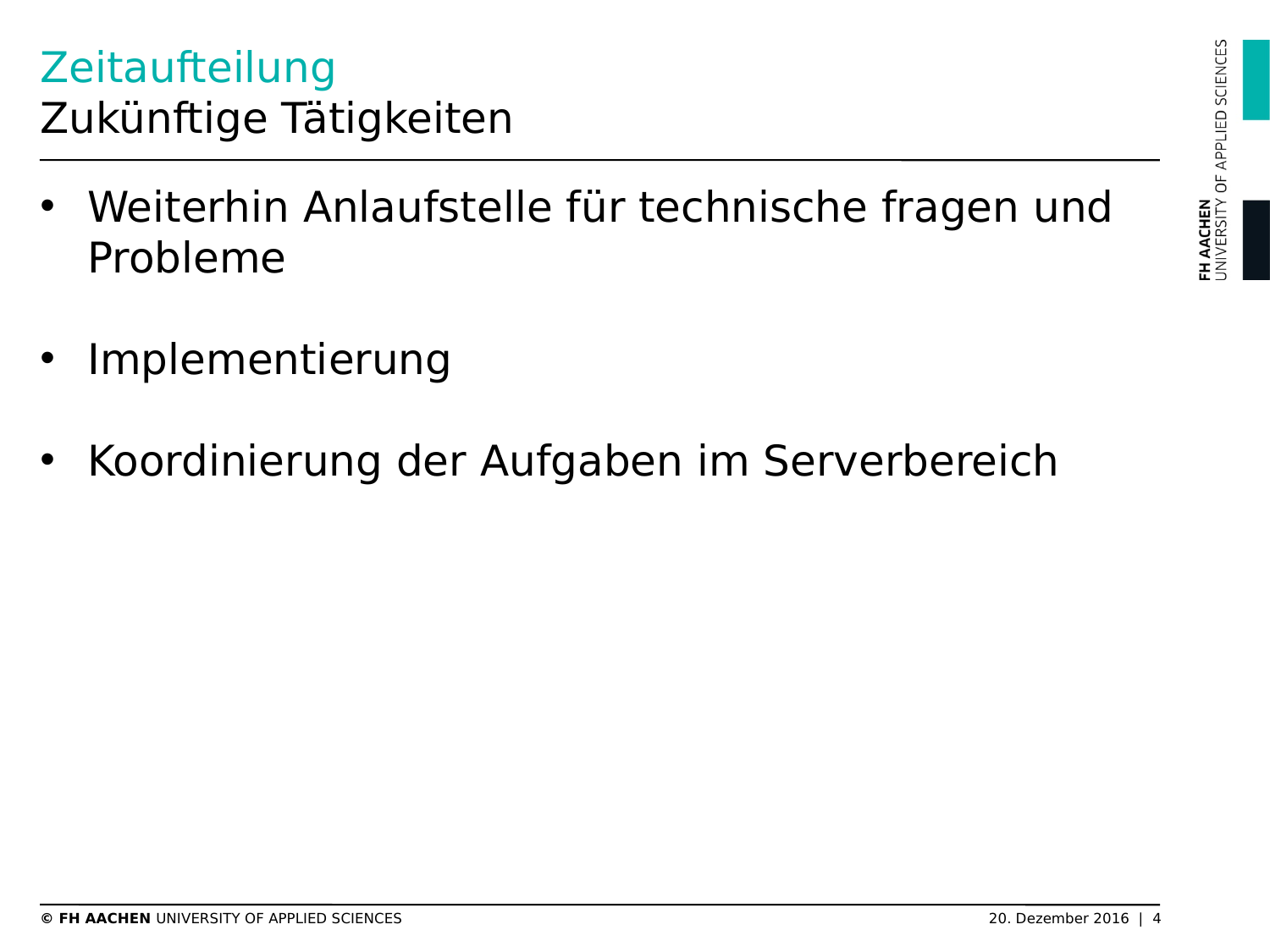

# Zeitaufteilung Zukünftige Tätigkeiten
Weiterhin Anlaufstelle für technische fragen und Probleme

Implementierung

Koordinierung der Aufgaben im Serverbereich